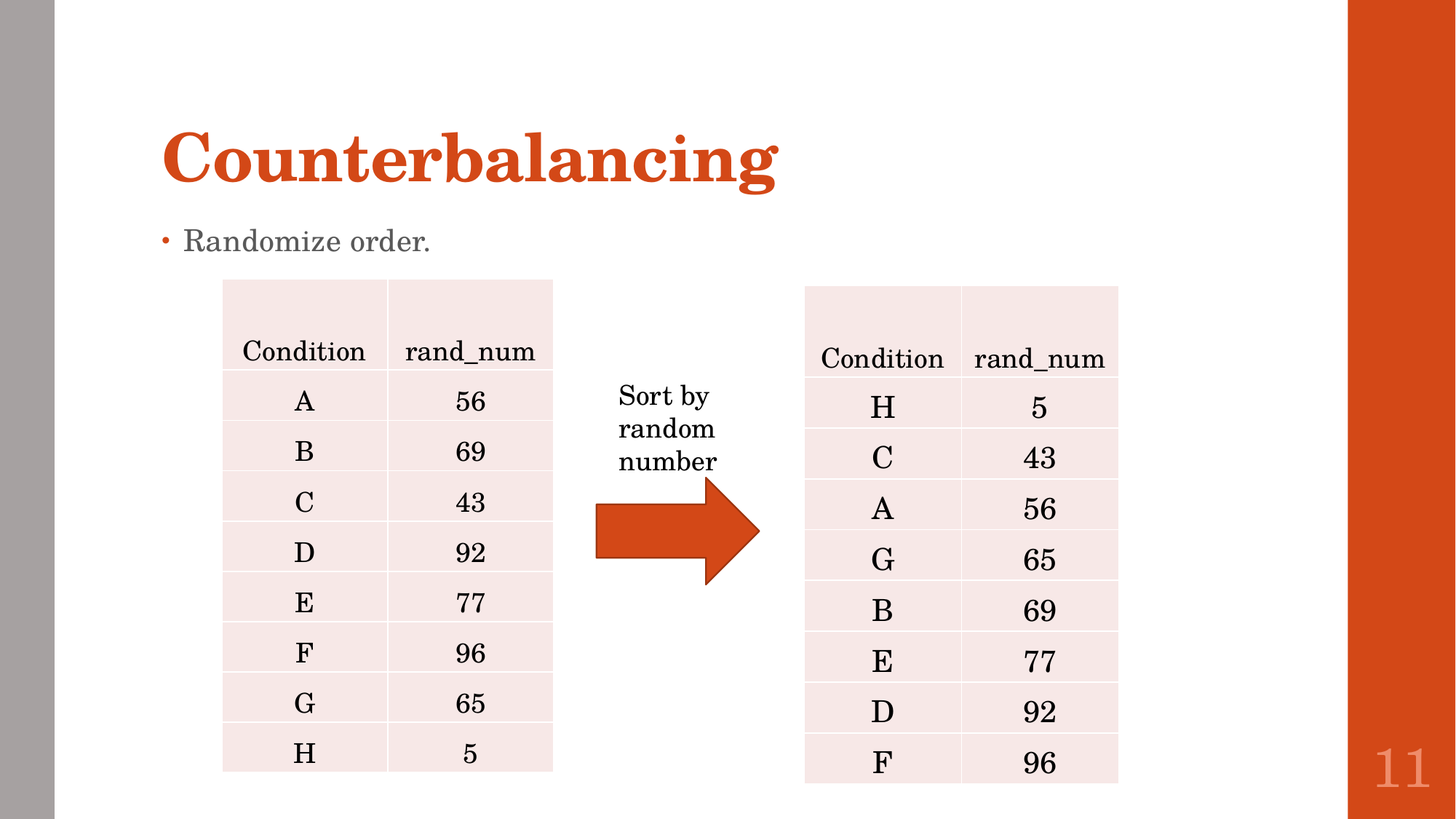

# Counterbalancing
Randomize order.
| Condition | rand\_num |
| --- | --- |
| A | 56 |
| B | 69 |
| C | 43 |
| D | 92 |
| E | 77 |
| F | 96 |
| G | 65 |
| H | 5 |
| Condition | rand\_num |
| --- | --- |
| H | 5 |
| C | 43 |
| A | 56 |
| G | 65 |
| B | 69 |
| E | 77 |
| D | 92 |
| F | 96 |
Sort by random number

11